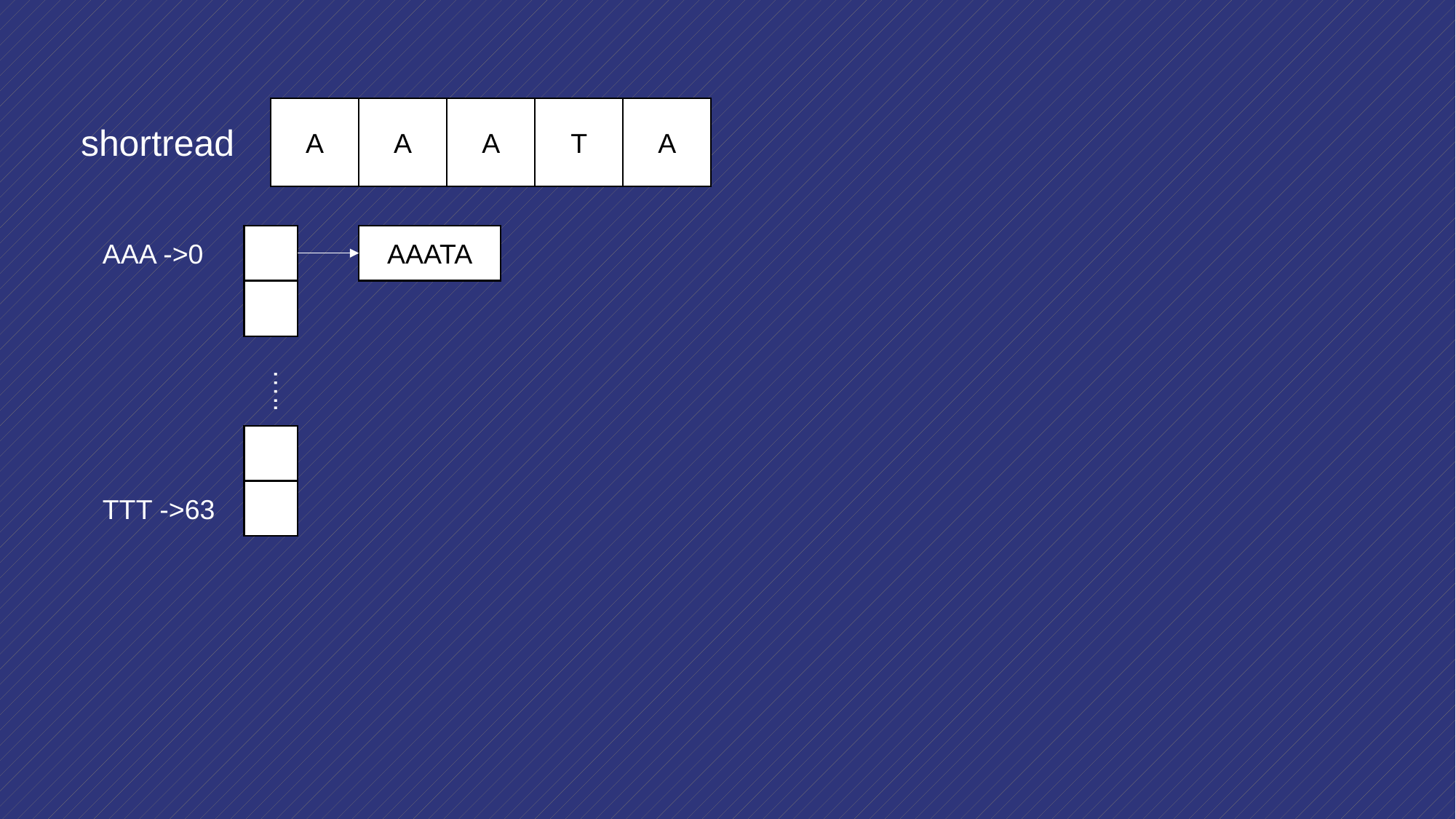

A
A
A
T
A
shortread

AAATA
AAA ->0

…..

TTT ->63